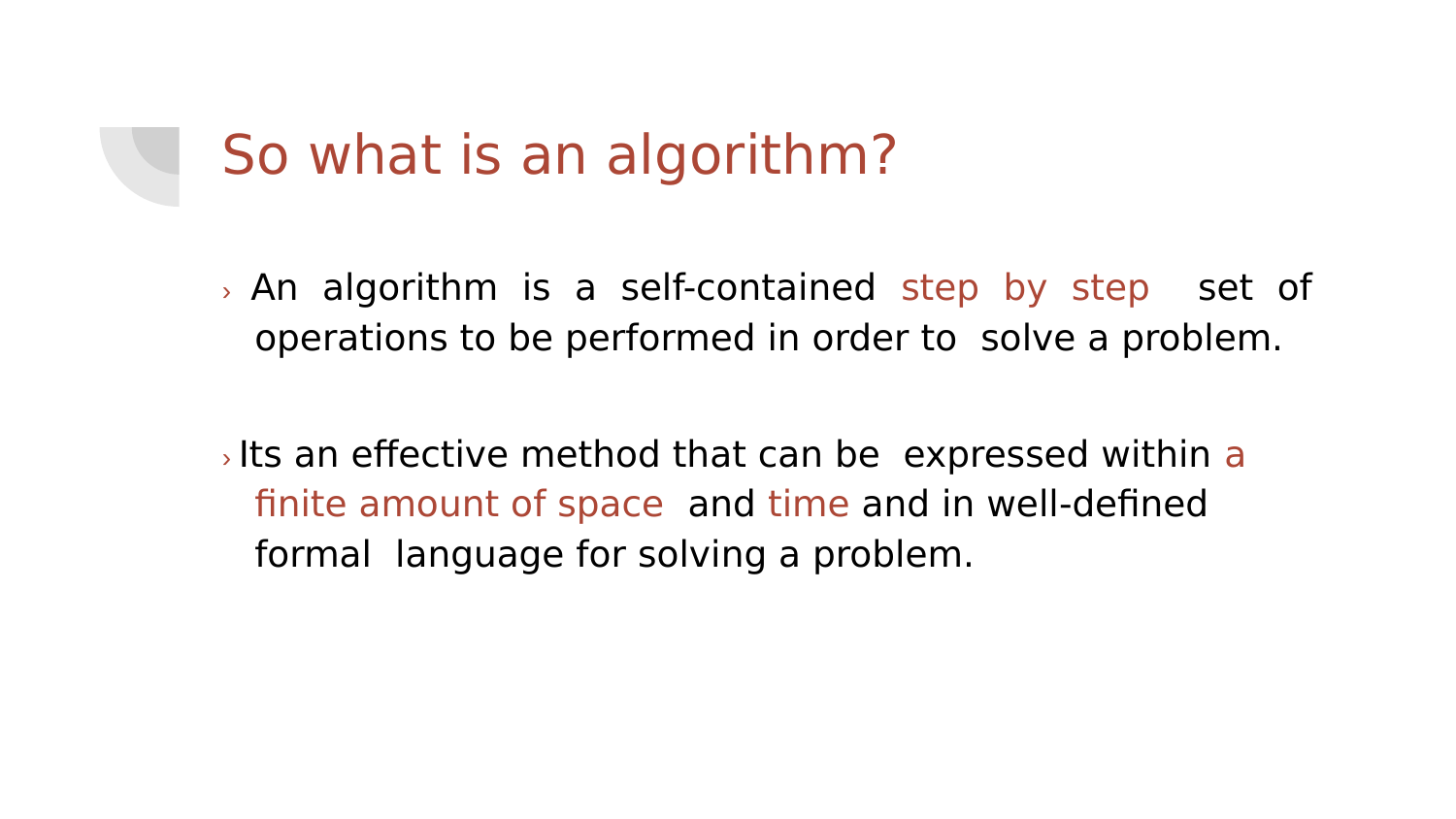

# So what is an algorithm?

› An algorithm is a self-contained step by step  set of operations to be performed in order to  solve a problem.

› Its an effective method that can be  expressed within a finite amount of space  and time and in well-defined formal  language for solving a problem.